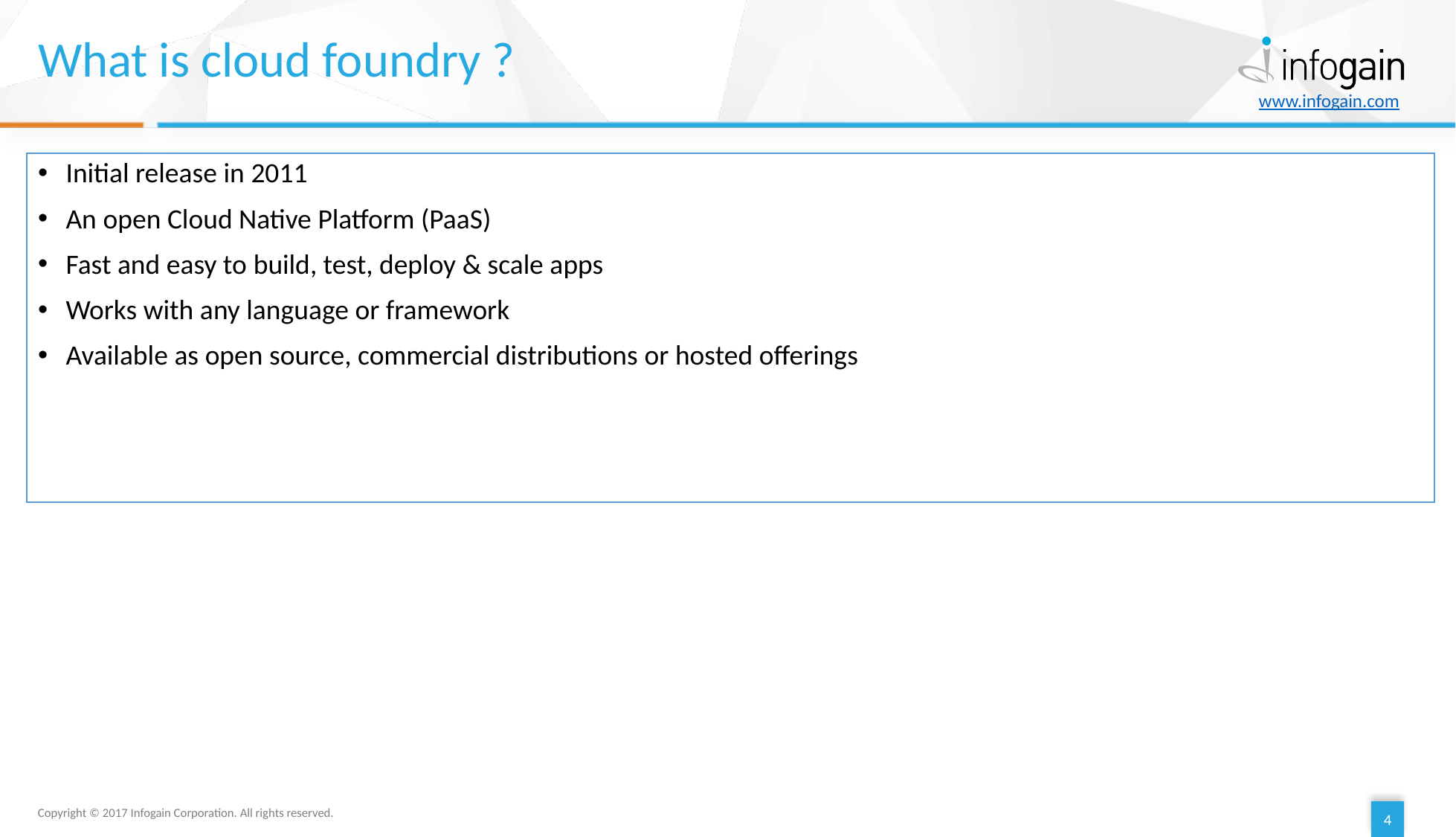

# What is cloud foundry ?
Initial release in 2011
An open Cloud Native Platform (PaaS)
Fast and easy to build, test, deploy & scale apps
Works with any language or framework
Available as open source, commercial distributions or hosted offerings